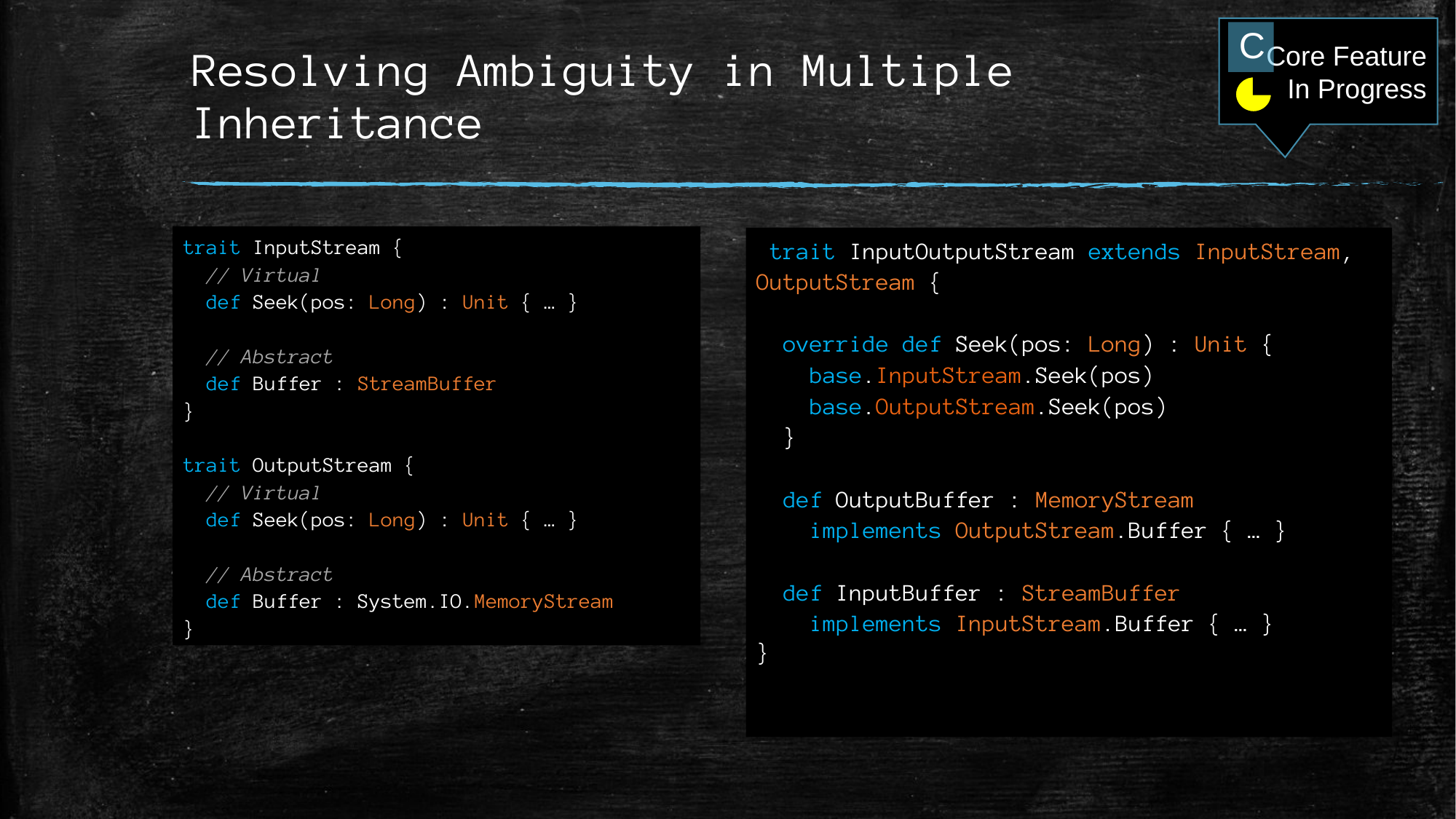

Core Feature
In Progress
C
# Resolving Ambiguity in Multiple Inheritance

trait InputStream {
  // Virtual
  def Seek(pos: Long) : Unit { … }

  // Abstract
  def Buffer : StreamBuffer
}

trait OutputStream {
  // Virtual
  def Seek(pos: Long) : Unit { … }

  // Abstract
  def Buffer : System.IO.MemoryStream
}
 trait InputOutputStream extends InputStream, OutputStream {

  override def Seek(pos: Long) : Unit {
    base.InputStream.Seek(pos)
    base.OutputStream.Seek(pos)
  }

  def OutputBuffer : MemoryStream
    implements OutputStream.Buffer { … }

  def InputBuffer : StreamBuffer
    implements InputStream.Buffer { … }
}